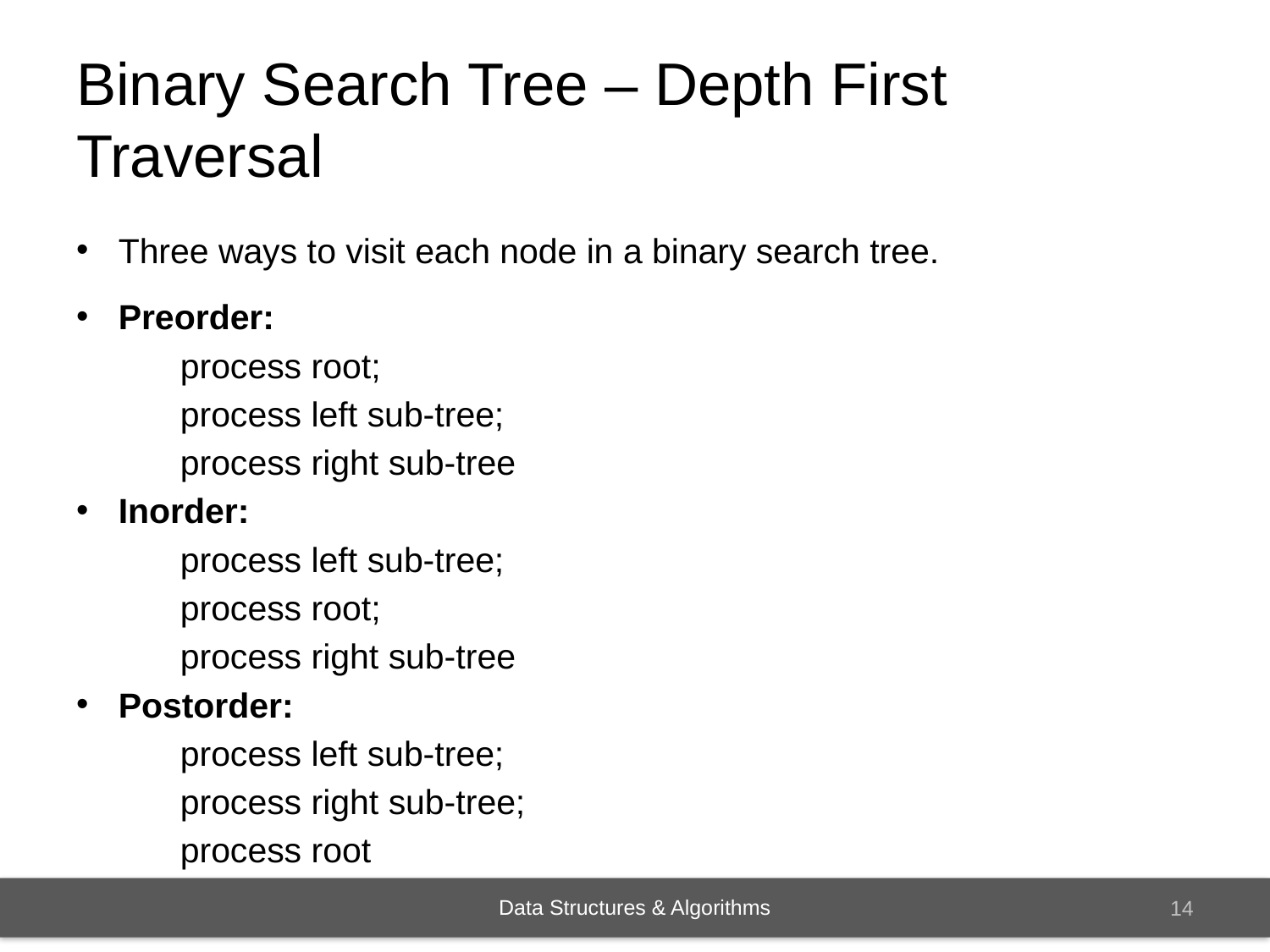

# Binary Search Tree – Depth First Traversal
Three ways to visit each node in a binary search tree.

Preorder:
   		process root;
		process left sub-tree;
		process right sub-tree
Inorder:
		process left sub-tree;
		process root;
		process right sub-tree
Postorder:
		process left sub-tree;
		process right sub-tree;
		process root

14